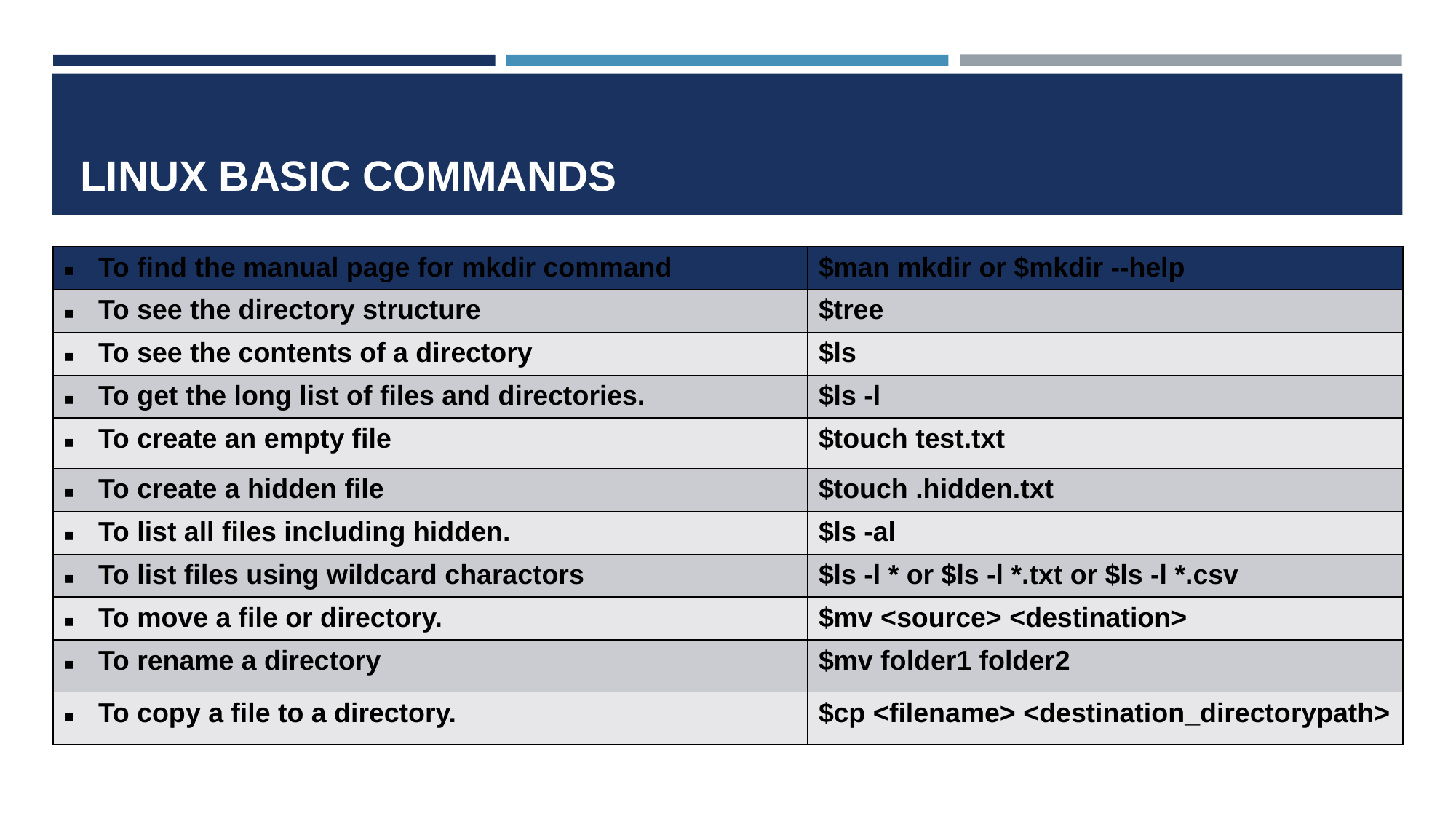

# LINUX BASIC COMMANDS
| To find the manual page for mkdir command | $man mkdir or $mkdir --help |
| --- | --- |
| To see the directory structure | $tree |
| To see the contents of a directory | $ls |
| To get the long list of files and directories. | $ls -l |
| To create an empty file | $touch test.txt |
| To create a hidden file | $touch .hidden.txt |
| To list all files including hidden. | $ls -al |
| To list files using wildcard charactors | $ls -l \* or $ls -l \*.txt or $ls -l \*.csv |
| To move a file or directory. | $mv <source> <destination> |
| To rename a directory | $mv folder1 folder2 |
| To copy a file to a directory. | $cp <filename> <destination\_directorypath> |